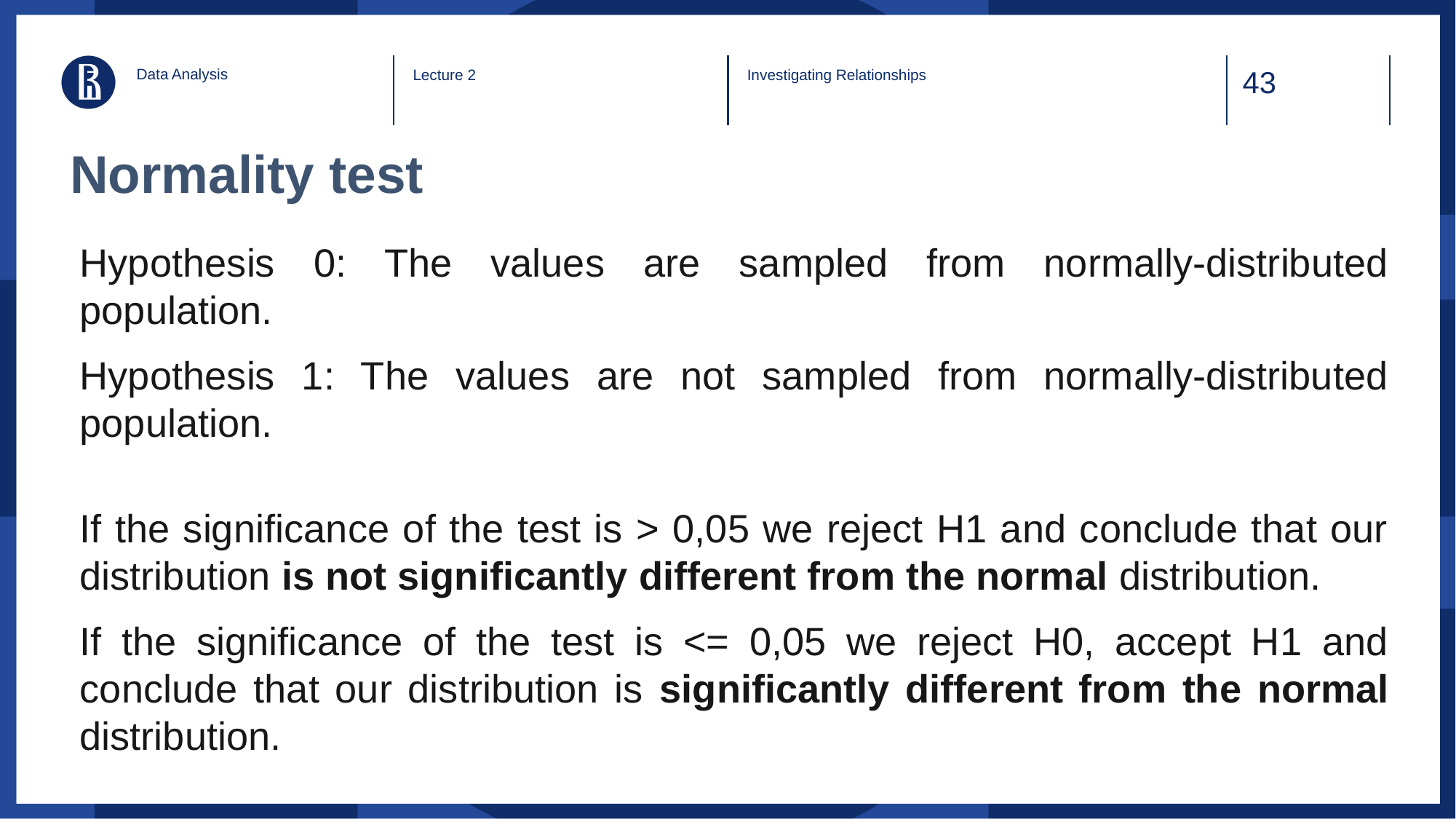

Data Analysis
Lecture 2
Investigating Relationships
# Normality test
Hypothesis 0: The values are sampled from normally-distributed population.
Hypothesis 1: The values are not sampled from normally-distributed population.

If the significance of the test is > 0,05 we reject H1 and conclude that our distribution is not significantly different from the normal distribution.
If the significance of the test is <= 0,05 we reject H0, accept H1 and conclude that our distribution is significantly different from the normal distribution.